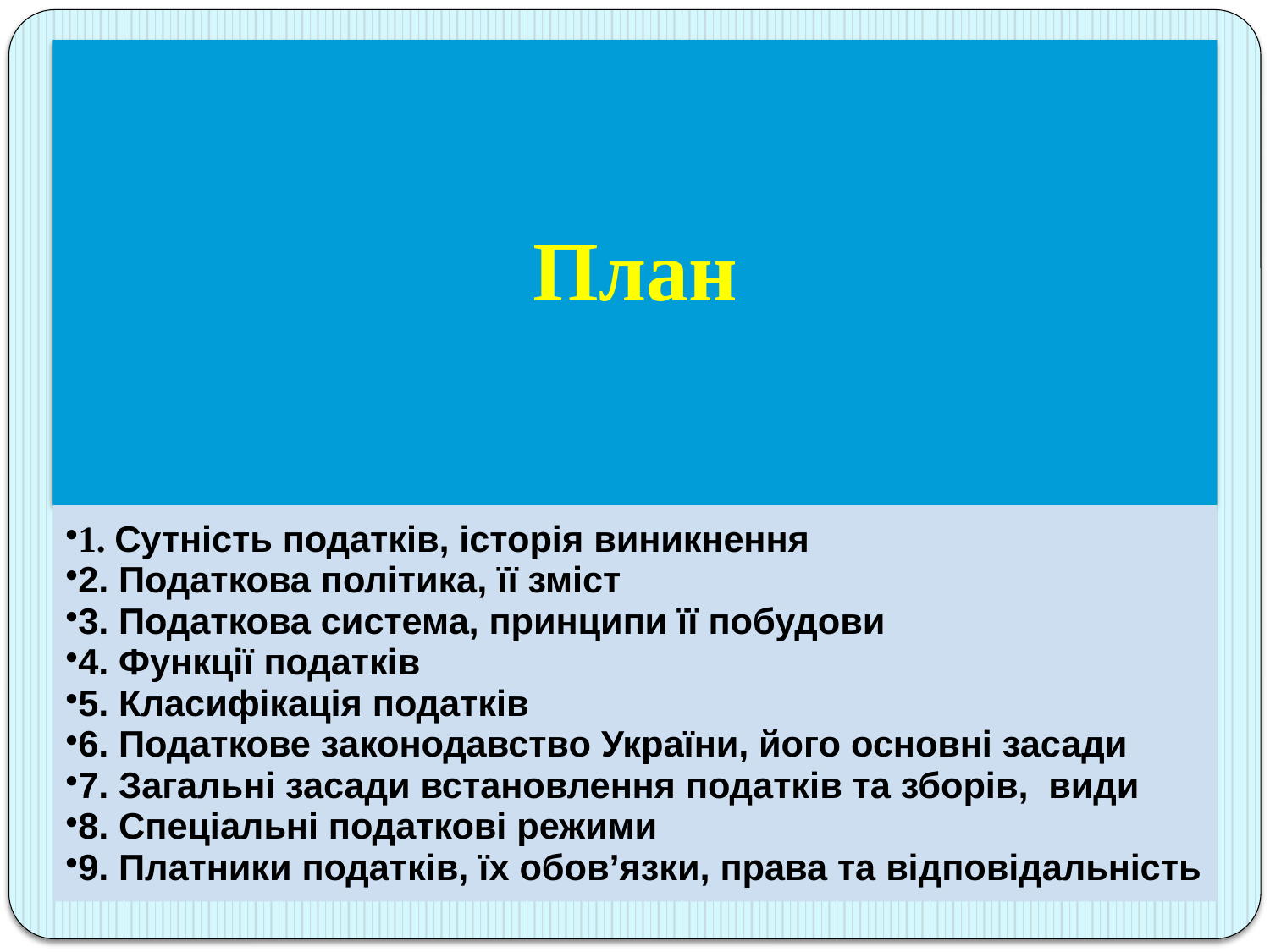

План
1. Сутність податків, історія виникнення
2. Податкова політика, її зміст
3. Податкова система, принципи її побудови
4. Функції податків
5. Класифікація податків
6. Податкове законодавство України, його основні засади
7. Загальні засади встановлення податків та зборів,  види
8. Спеціальні податкові режими
9. Платники податків, їх обов’язки, права та відповідальність